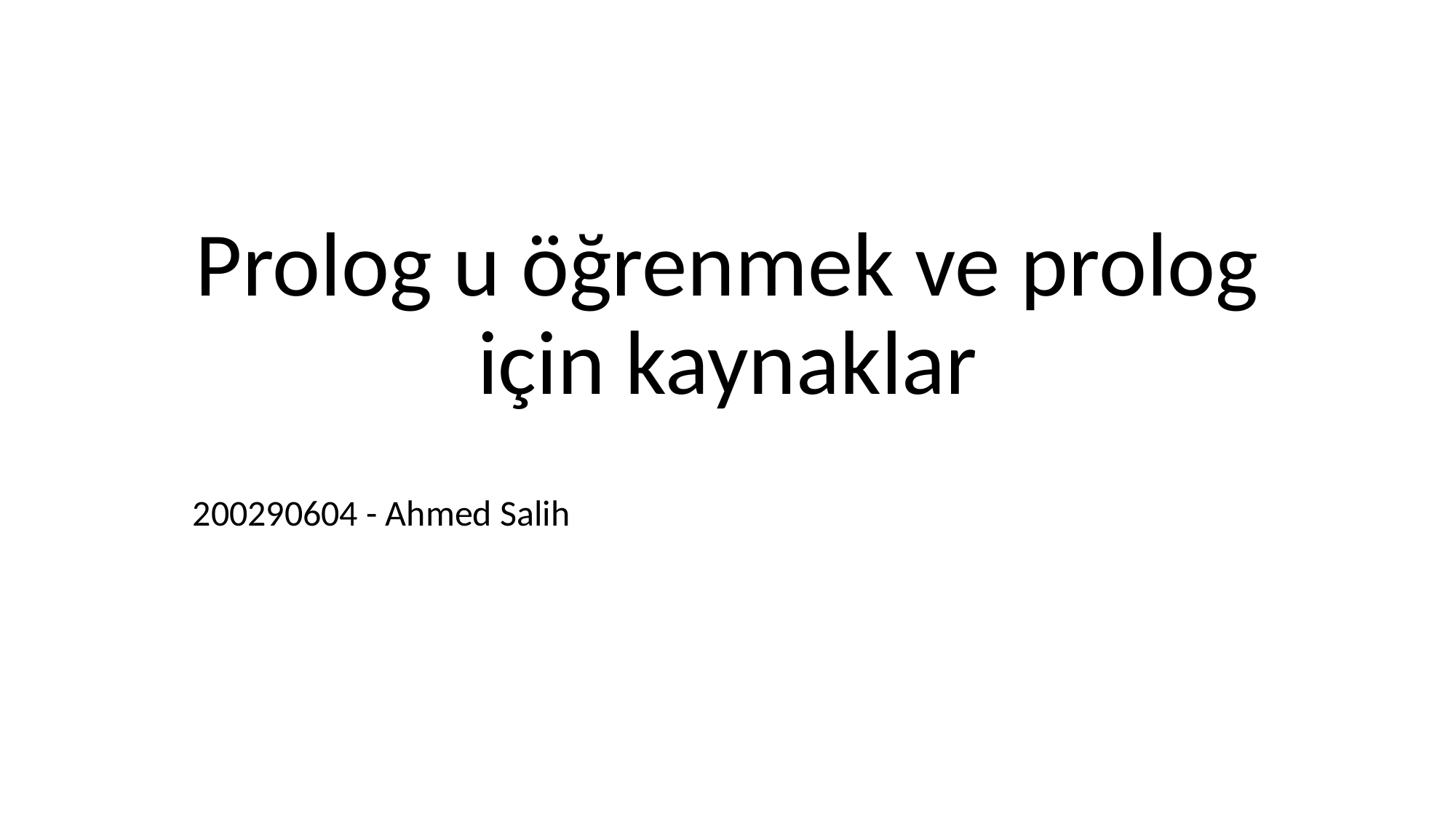

# Prolog u öğrenmek ve prolog için kaynaklar

200290604 - Ahmed Salih